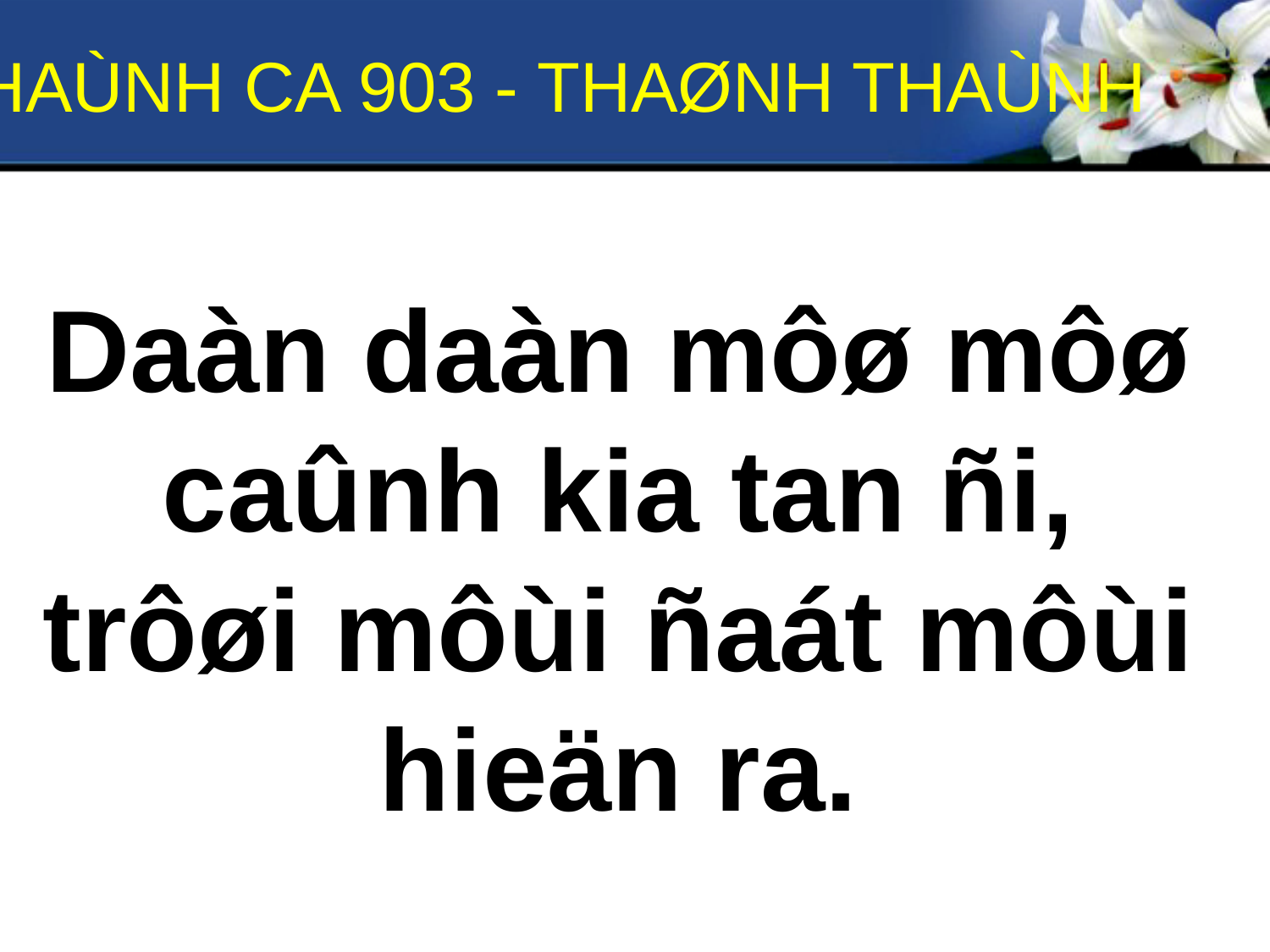

THAÙNH CA 903 - THAØNH THAÙNH
Daàn daàn môø môø
caûnh kia tan ñi,
trôøi môùi ñaát môùi
hieän ra.